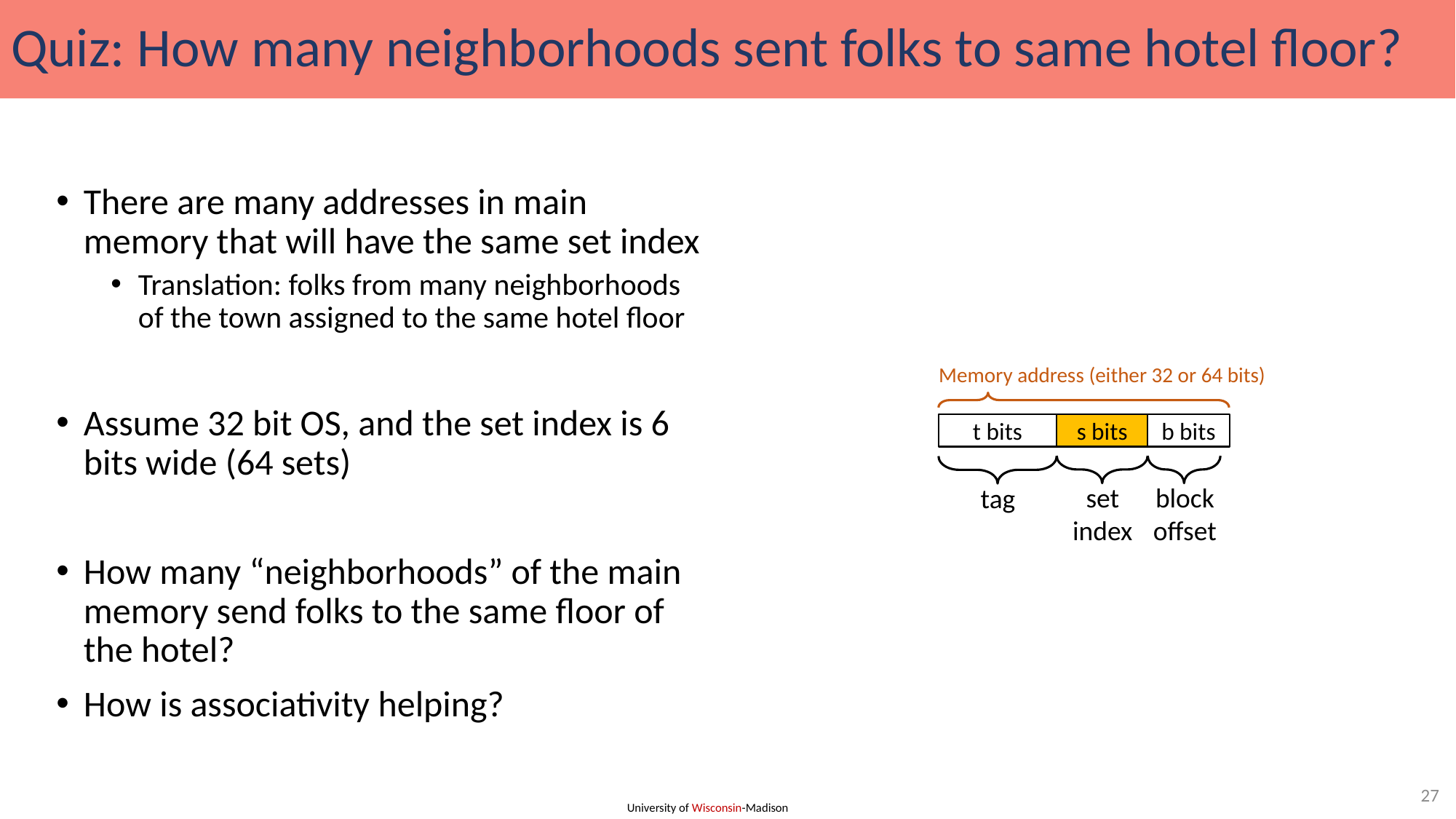

# Quiz: How many neighborhoods sent folks to same hotel floor?
There are many addresses in main memory that will have the same set index
Translation: folks from many neighborhoods of the town assigned to the same hotel floor

Assume 32 bit OS, and the set index is 6 bits wide (64 sets)

How many “neighborhoods” of the main memory send folks to the same floor of the hotel?
How is associativity helping?

Memory address (either 32 or 64 bits)

t bits
s bits
b bits

set
index
block
offset
tag
27